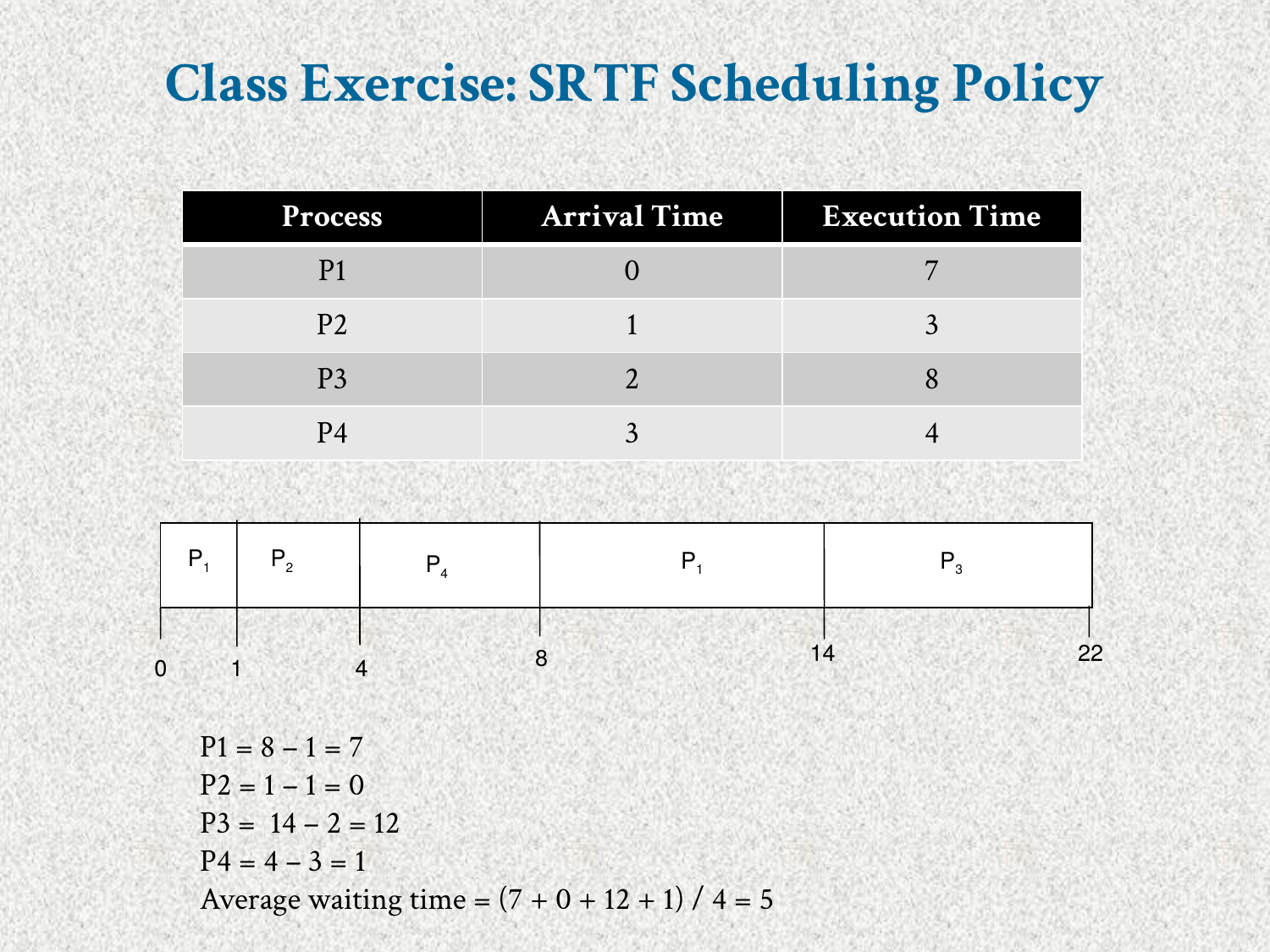

# Class Exercise: SRTF Scheduling Policy
| Process | Arrival Time | Execution Time |
| --- | --- | --- |
| P1 | 0 | 7 |
| P2 | 1 | 3 |
| P3 | 2 | 8 |
| P4 | 3 | 4 |

P1
P2
P3
P1
P4

14
22
8
1
0
4
P1 = 8 – 1 = 7
P2 = 1 – 1 = 0
P3 =  14 – 2 = 12
P4 = 4 – 3 = 1
Average waiting time = (7 + 0 + 12 + 1) / 4 = 5